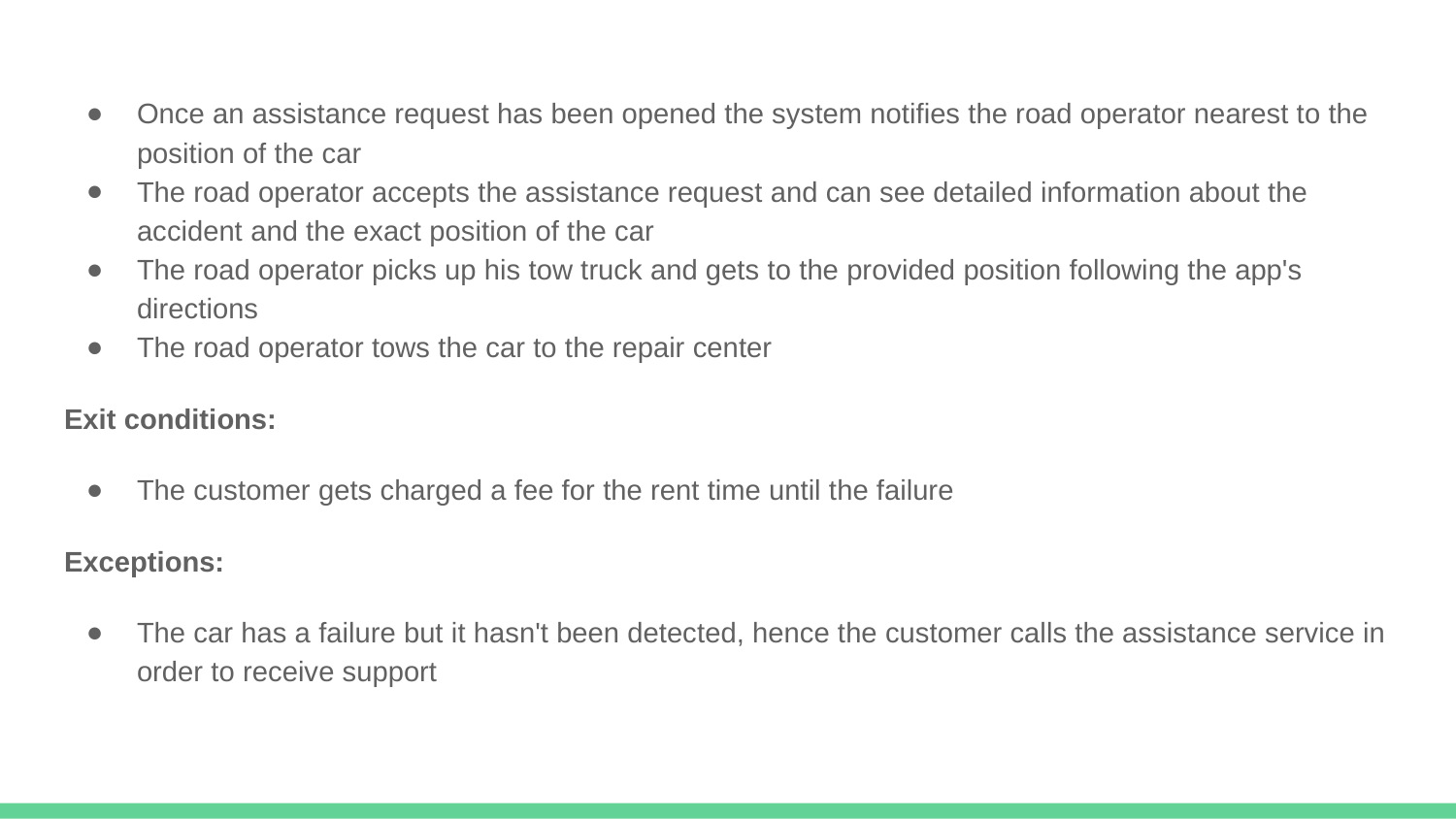

Once an assistance request has been opened the system notifies the road operator nearest to the position of the car
The road operator accepts the assistance request and can see detailed information about the accident and the exact position of the car
The road operator picks up his tow truck and gets to the provided position following the app's directions
The road operator tows the car to the repair center
Exit conditions:
The customer gets charged a fee for the rent time until the failure
Exceptions:
The car has a failure but it hasn't been detected, hence the customer calls the assistance service in order to receive support